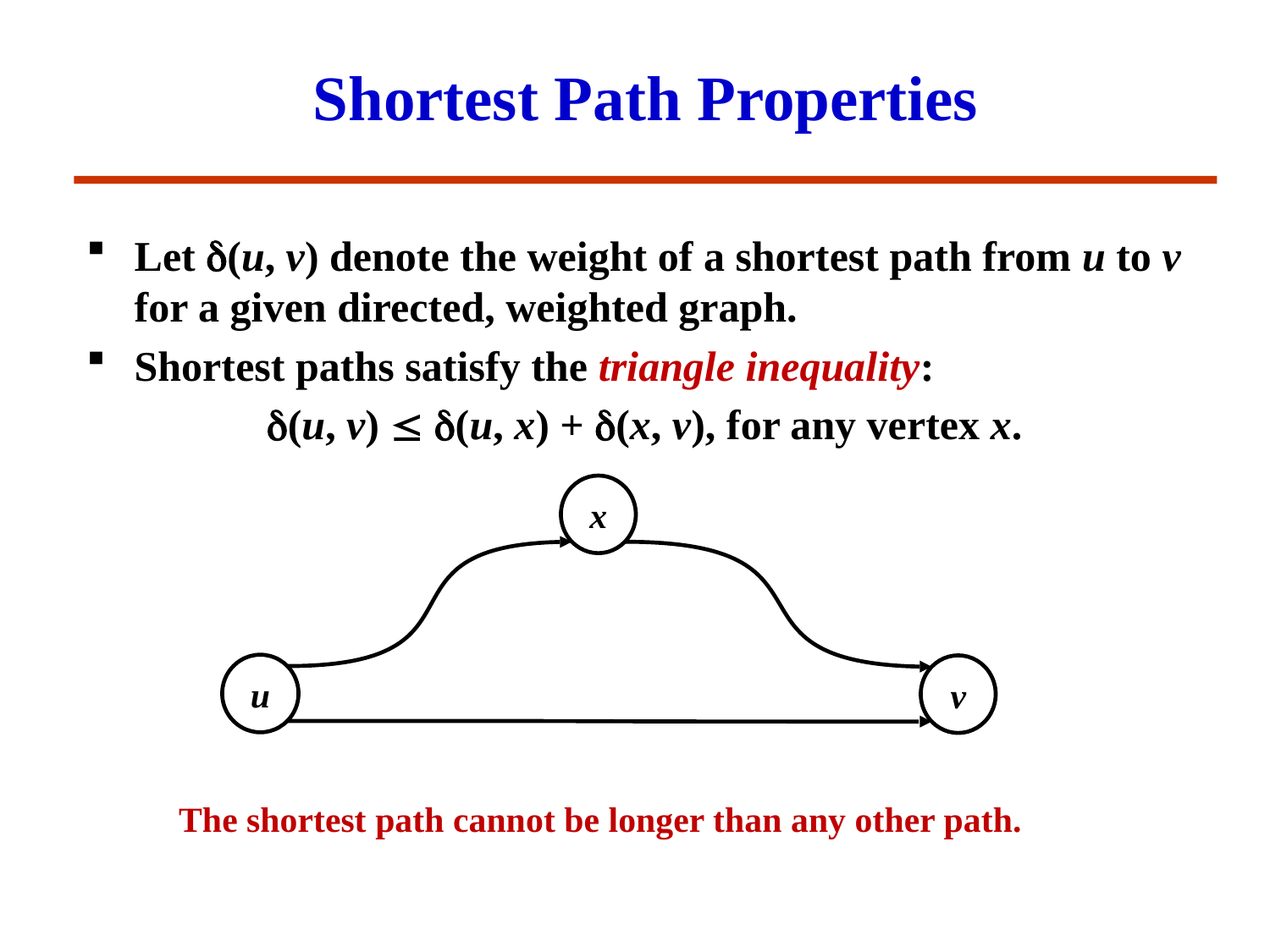

# Shortest Path Properties
Let δ(u, v) denote the weight of a shortest path from u to v for a given directed, weighted graph.
Shortest paths satisfy the triangle inequality:
                 δ(u, v) ≤ δ(u, x) + δ(x, v), for any vertex x.
x
u
v
The shortest path cannot be longer than any other path.